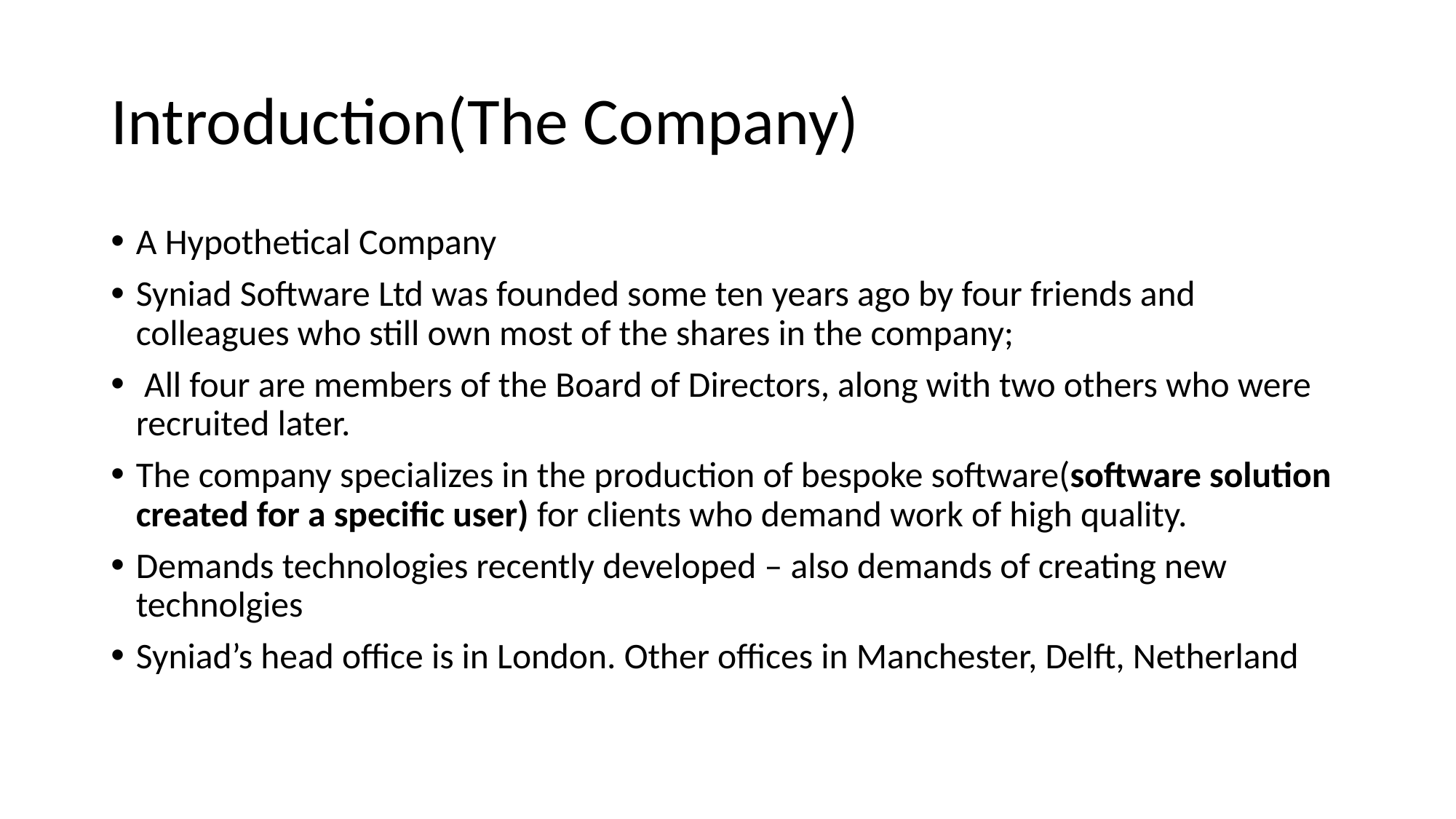

# Introduction(The Company)
A Hypothetical Company
Syniad Software Ltd was founded some ten years ago by four friends and colleagues who still own most of the shares in the company;
 All four are members of the Board of Directors, along with two others who were recruited later.
The company specializes in the production of bespoke software(software solution created for a specific user) for clients who demand work of high quality.
Demands technologies recently developed – also demands of creating new technolgies
Syniad’s head office is in London. Other offices in Manchester, Delft, Netherland